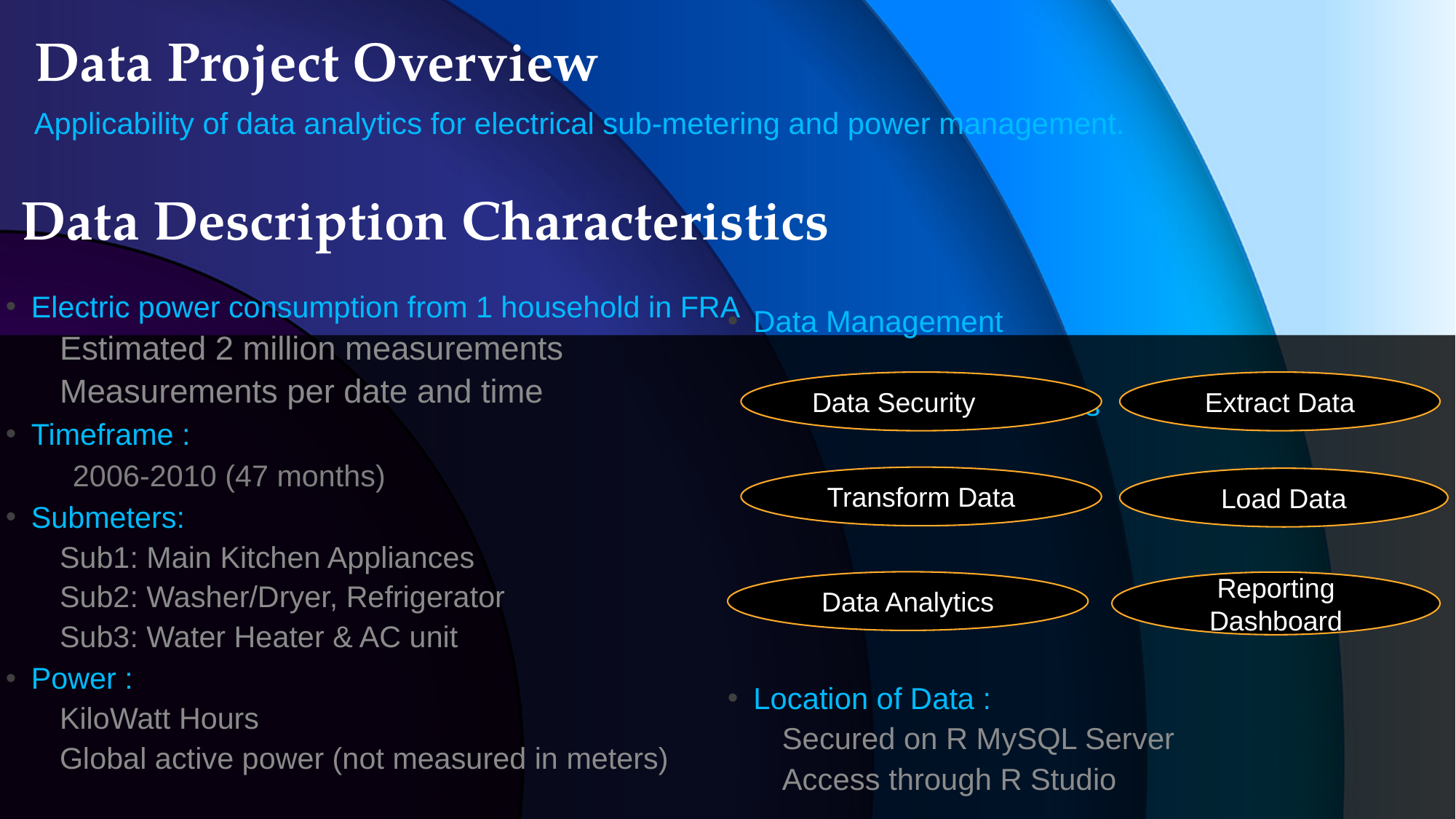

# Data Project Overview
Applicability of data analytics for electrical sub-metering and power management.

Data Description Characteristics

Data Management

        2006-2010 (47 months

Location of Data :
Secured on R MySQL Server
Access through R Studio

Electric power consumption from 1 household in FRA
Estimated 2 million measurements
Measurements per date and time
Timeframe :
        2006-2010 (47 months)
Submeters:
Sub1: Main Kitchen Appliances
Sub2: Washer/Dryer, Refrigerator
Sub3: Water Heater & AC unit
Power :
KiloWatt Hours
Global active power (not measured in meters)

Data Security
Extract Data
Transform Data
Load Data
Data Analytics
Reporting Dashboard